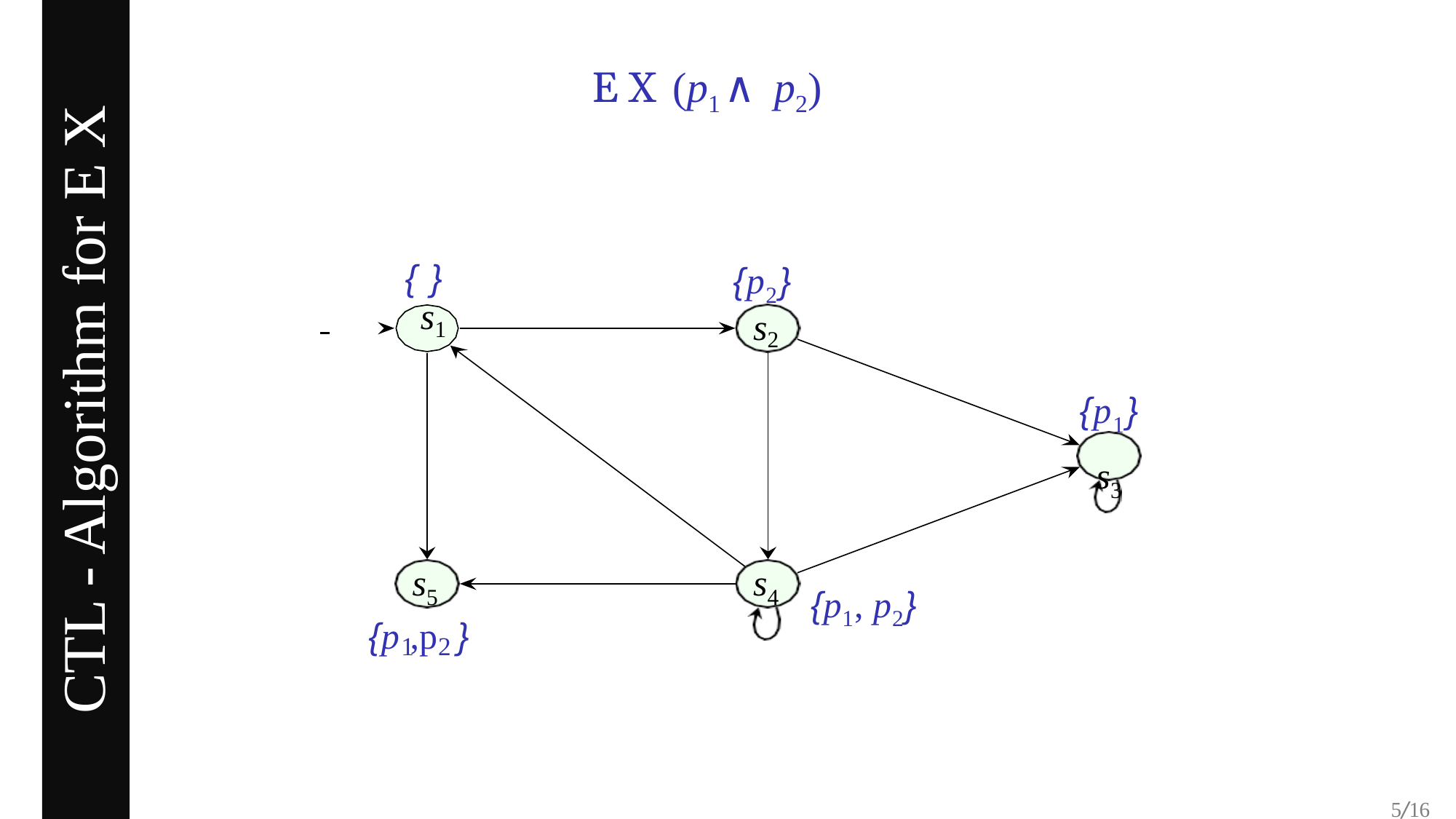

E X (p1 ∧ p2)
{p2}
{ }
 	  s1
s2

CTL - Algorithm for E X
{p1}
s3

s5
s4

{p1, p2}
{p ,p  }
1    2
5/16